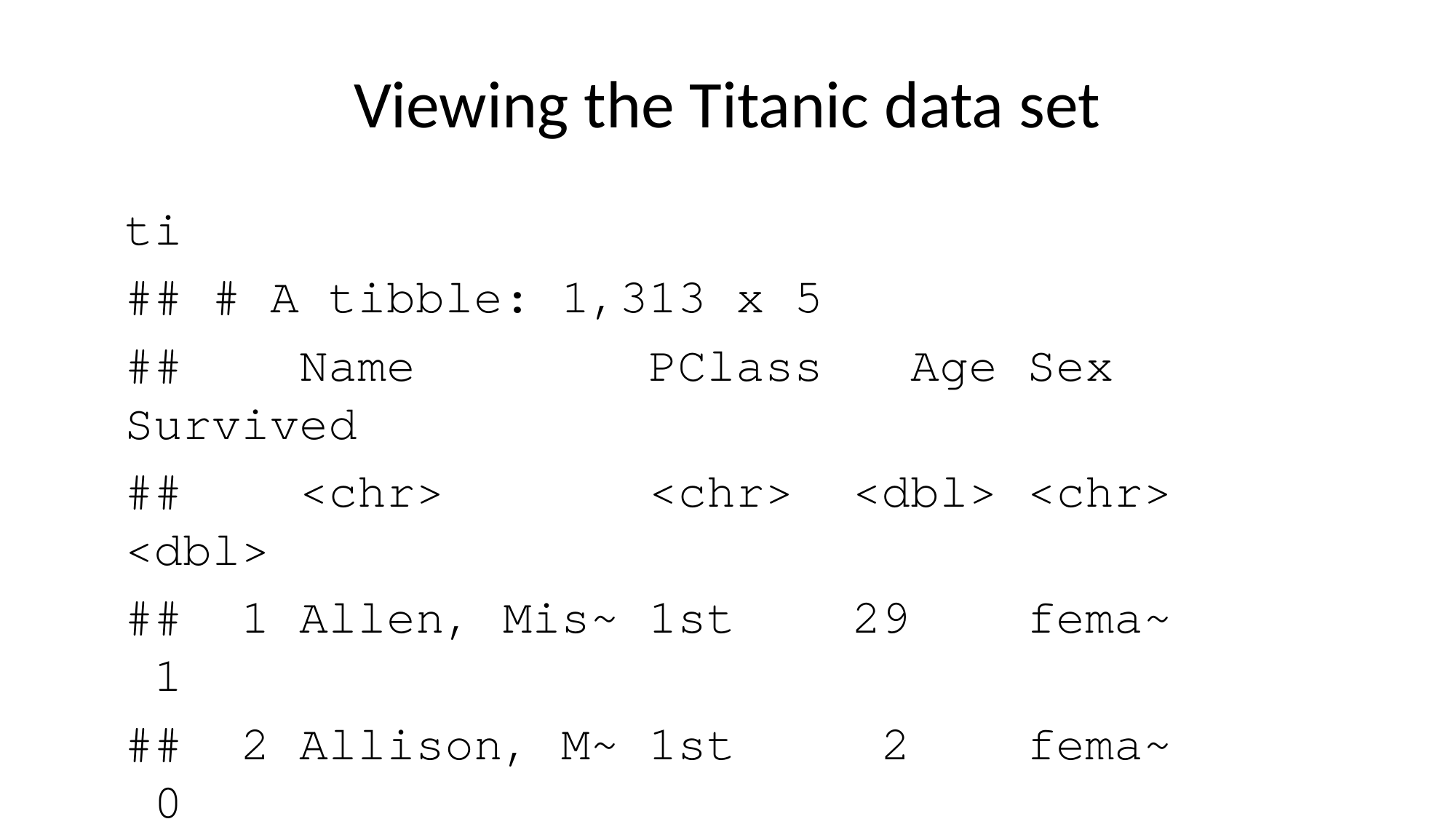

# Viewing the Titanic data set
ti
## # A tibble: 1,313 x 5
##    Name        PClass   Age Sex   Survived
##    <chr>       <chr>  <dbl> <chr>    <dbl>
##  1 Allen, Mis~ 1st    29    fema~        1
##  2 Allison, M~ 1st     2    fema~        0
##  3 Allison, M~ 1st    30    male         0
##  4 Allison, M~ 1st    25    fema~        0
##  5 Allison, M~ 1st     0.92 male         1
##  6 Anderson, ~ 1st    47    male         1
##  7 Andrews, M~ 1st    63    fema~        1
##  8 Andrews, M~ 1st    39    male         0
##  9 Appleton, ~ 1st    58    fema~        1
## 10 Artagaveyt~ 1st    71    male         0
## # ... with 1,303 more rows